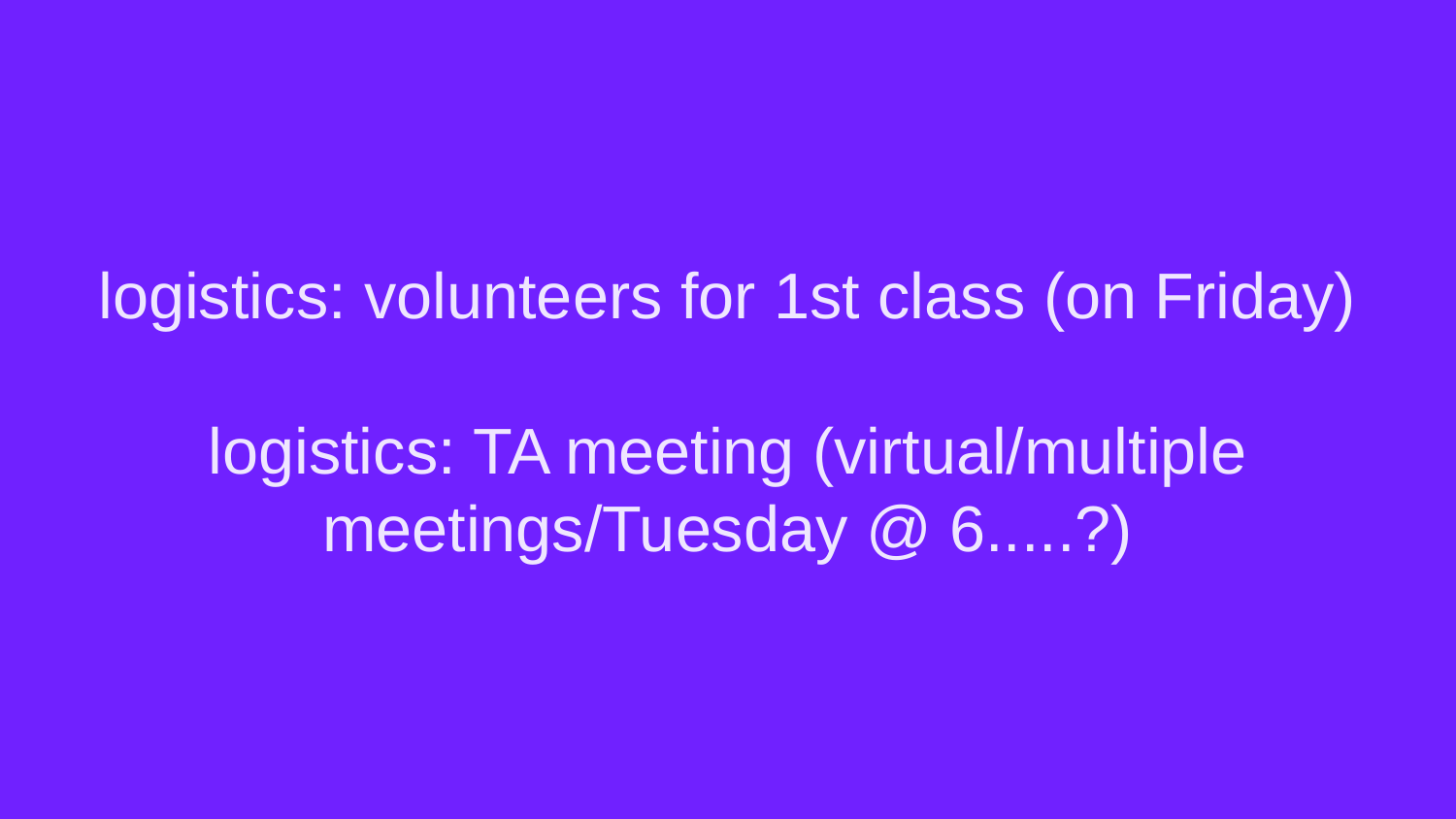

# logistics: volunteers for 1st class (on Friday) logistics: TA meeting (virtual/multiple meetings/Tuesday @ 6.....?)